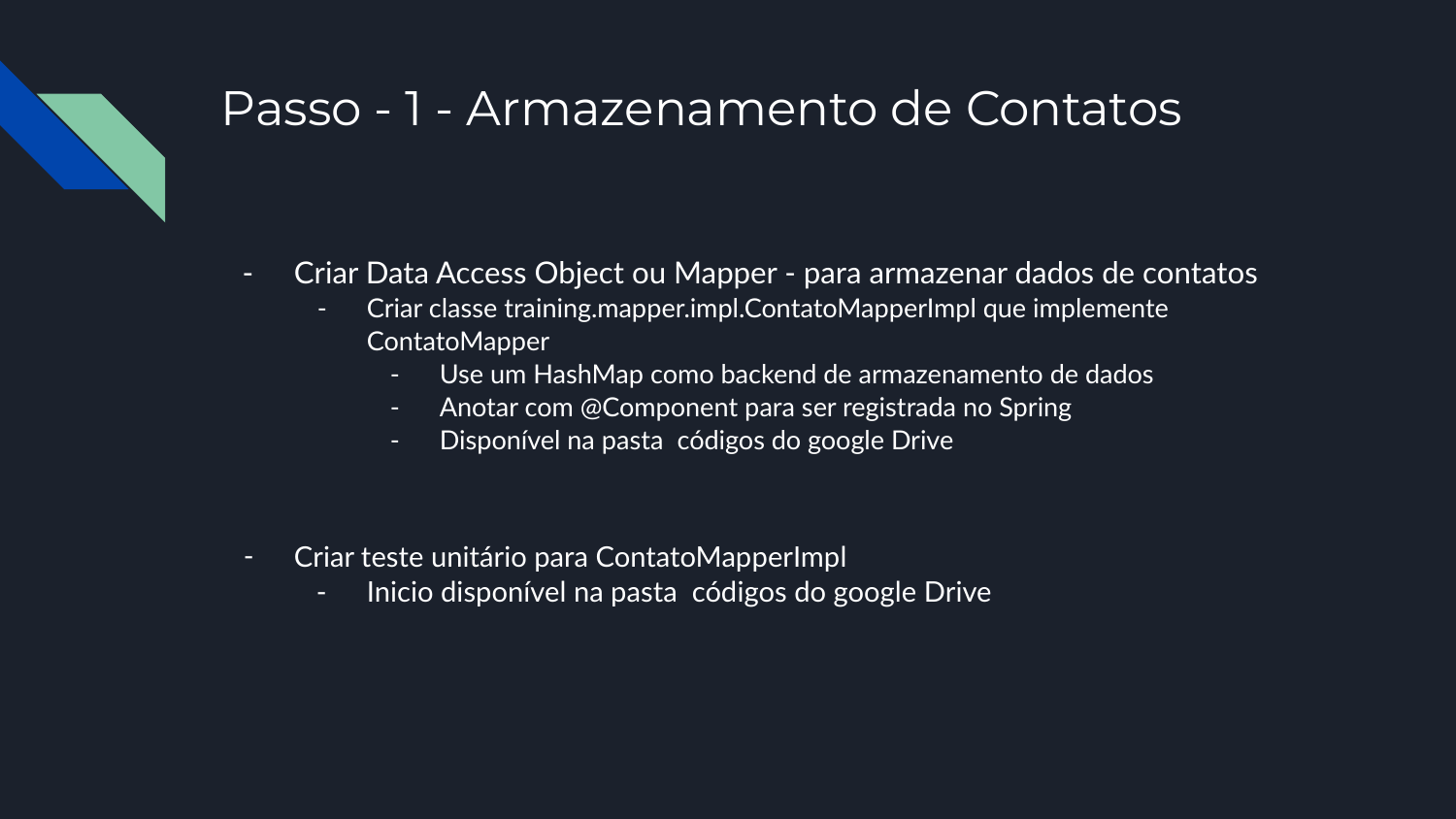

# Passo - 1 - Armazenamento de Contatos
Criar Data Access Object ou Mapper - para armazenar dados de contatos
Criar classe training.mapper.impl.ContatoMapperImpl que implemente ContatoMapper
Use um HashMap como backend de armazenamento de dados
Anotar com @Component para ser registrada no Spring
Disponível na pasta  códigos do google Drive

Criar teste unitário para ContatoMapperImpl
Inicio disponível na pasta  códigos do google Drive